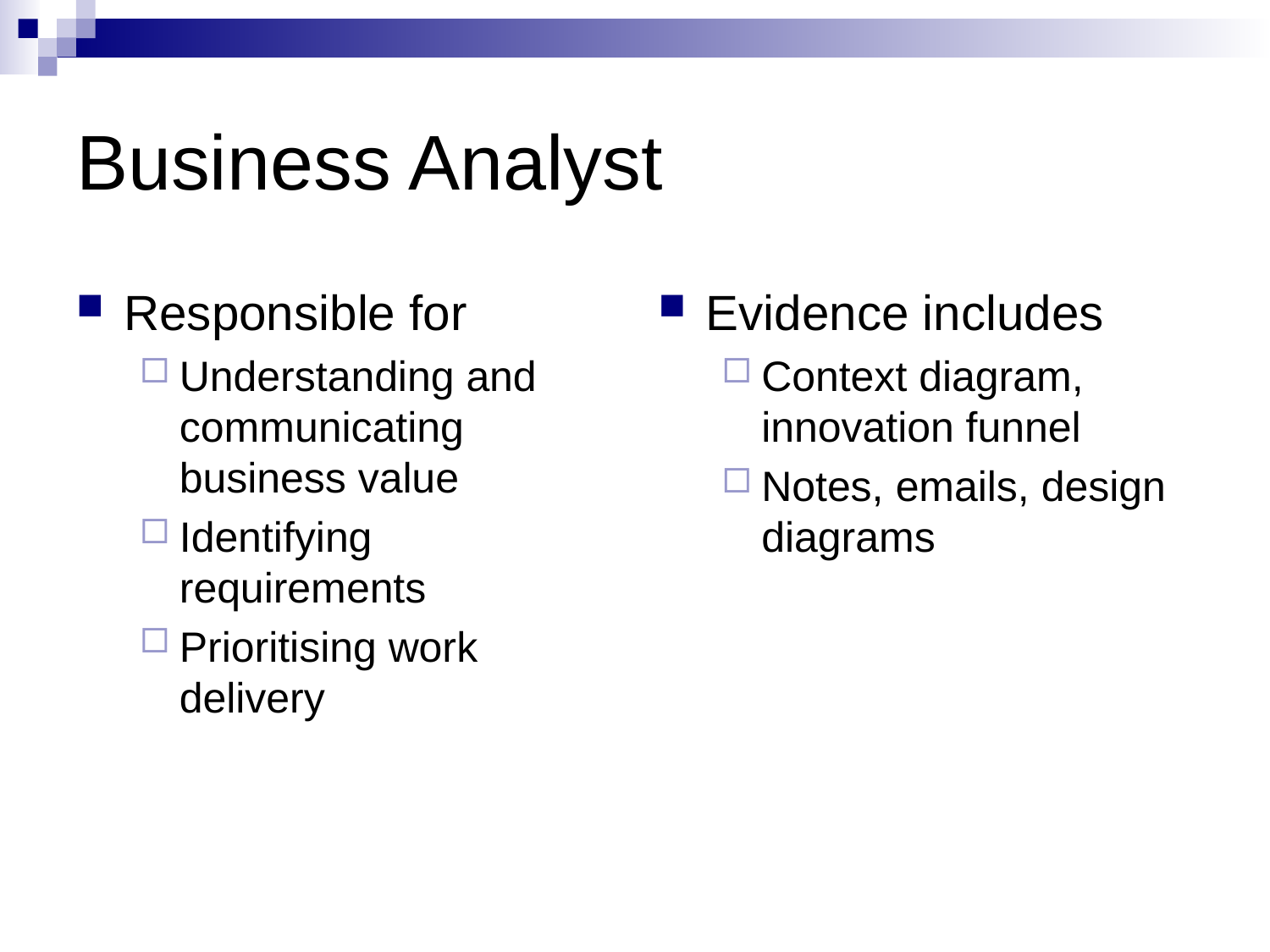

# Business Analyst
Responsible for
Understanding and communicating business value
Identifying requirements
Prioritising work delivery

Evidence includes
Context diagram, innovation funnel
Notes, emails, design diagrams